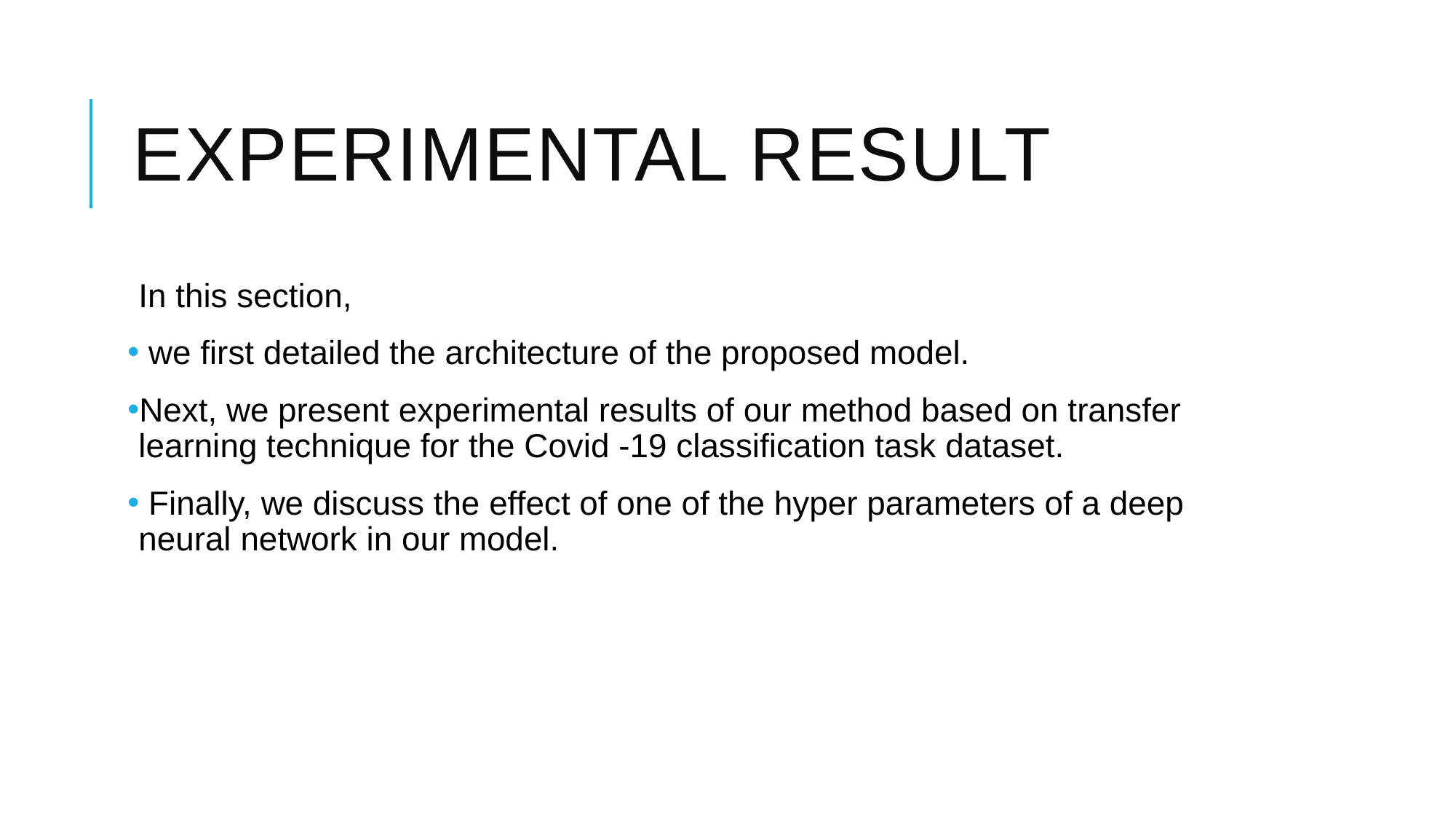

# EXPERIMENTAL RESULT
In this section,
 we first detailed the architecture of the proposed model.
Next, we present experimental results of our method based on transfer learning technique for the Covid -19 classification task dataset.
 Finally, we discuss the effect of one of the hyper parameters of a deep neural network in our model.